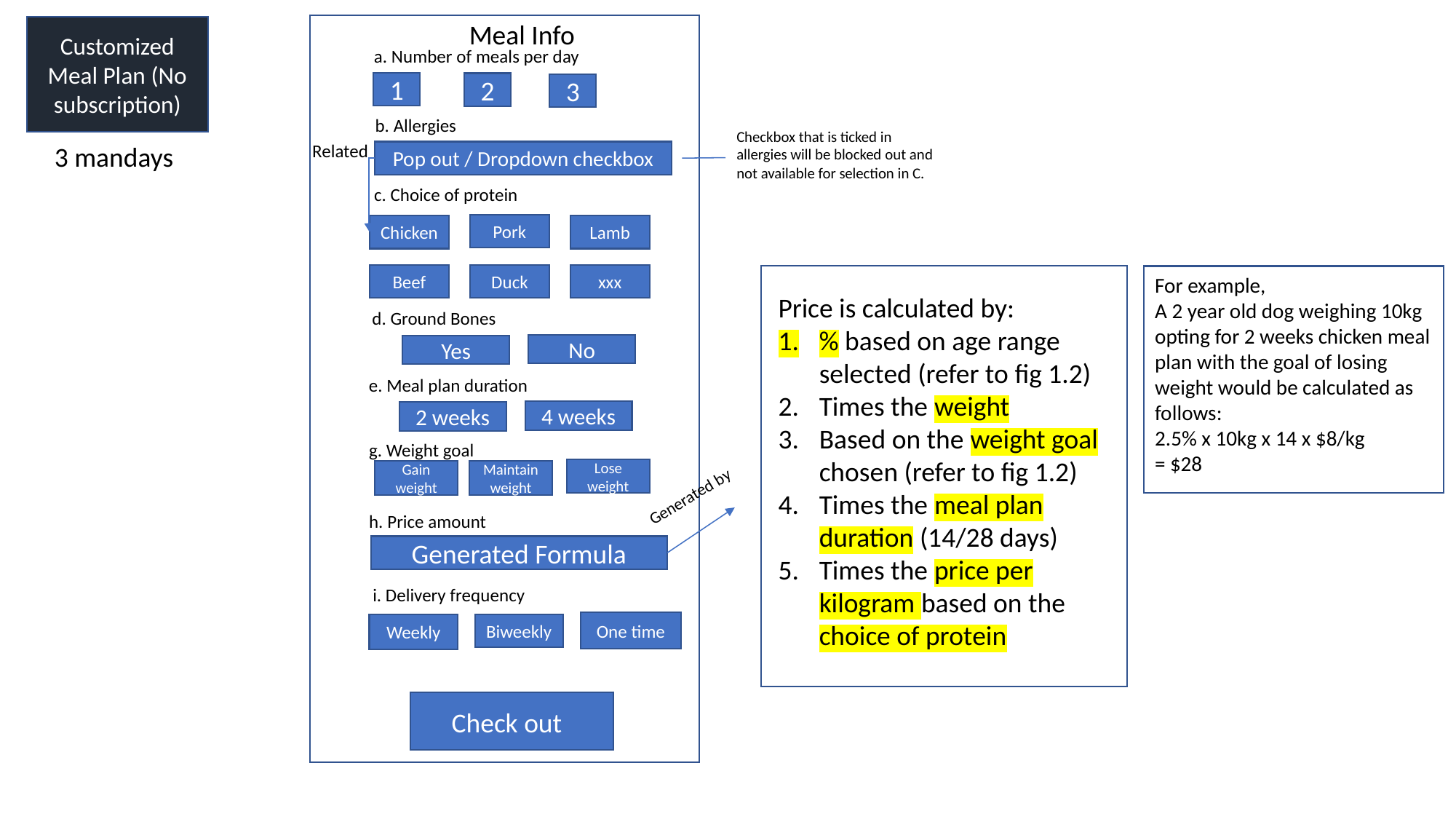

Meal Info

Customized Meal Plan (No subscription)
a. Number of meals per day
1
2
3
b. Allergies
Checkbox that is ticked in allergies will be blocked out and not available for selection in C.
Related
3 mandays
Pop out / Dropdown checkbox
c. Choice of protein
Pork
Chicken
Lamb
Beef
Duck
xxx

For example,
A 2 year old dog weighing 10kg opting for 2 weeks chicken meal plan with the goal of losing weight would be calculated as follows:
2.5% x 10kg x 14 x $8/kg
= $28

Price is calculated by:
% based on age range selected (refer to fig 1.2)
Times the weight
Based on the weight goal chosen (refer to fig 1.2)
Times the meal plan duration (14/28 days)
Times the price per kilogram based on the choice of protein

d. Ground Bones
No
Yes
e. Meal plan duration
4 weeks
2 weeks
g. Weight goal
Lose weight
Maintain weight
Gain weight
Generated by
h. Price amount
Generated Formula
i. Delivery frequency
One time
Weekly
Biweekly

Check out